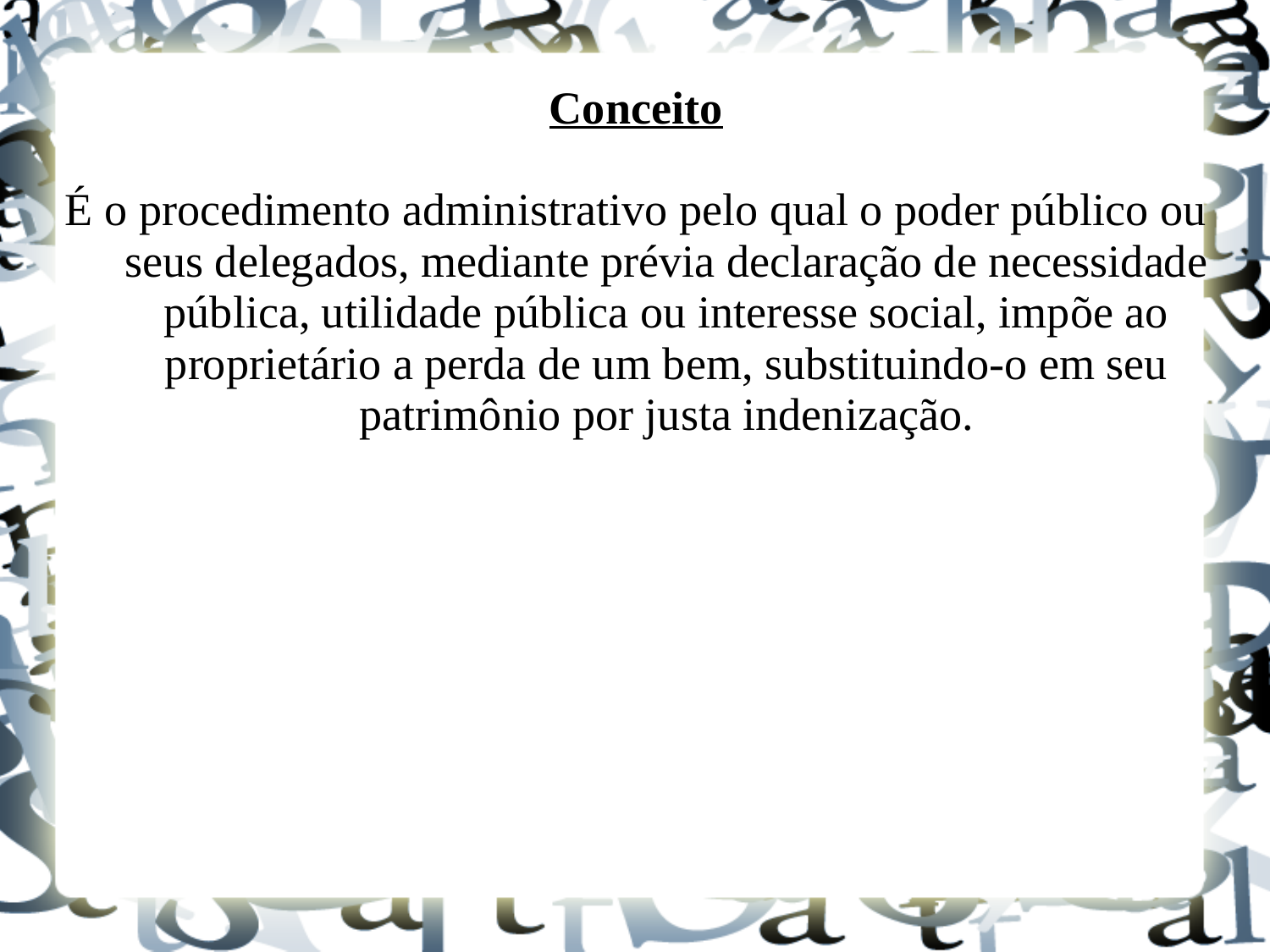

Conceito

É o procedimento administrativo pelo qual o poder público ou seus delegados, mediante prévia declaração de necessidade pública, utilidade pública ou interesse social, impõe ao proprietário a perda de um bem, substituindo-o em seu patrimônio por justa indenização.